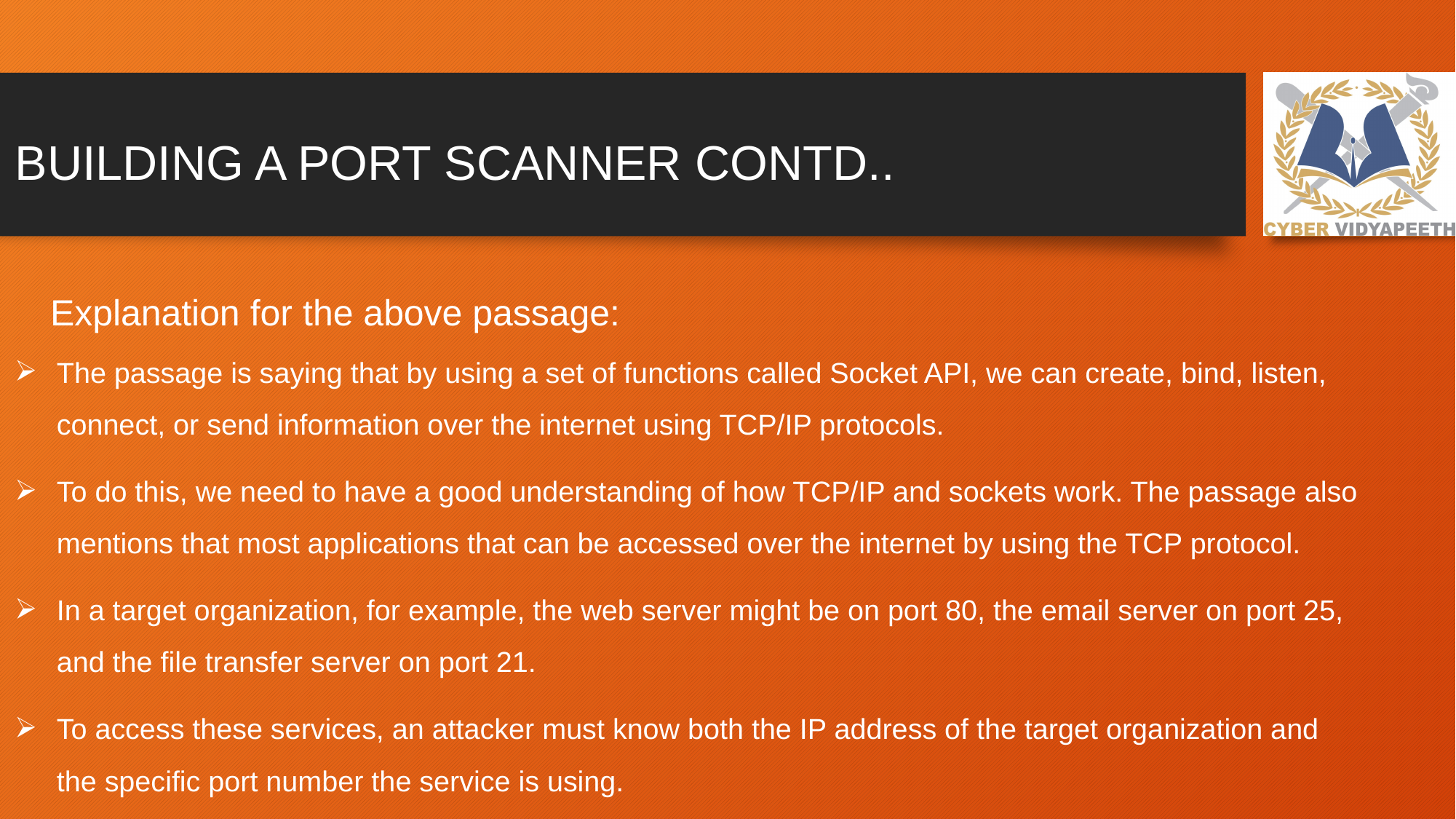

# BUILDING A PORT SCANNER CONTD..
Explanation for the above passage:
The passage is saying that by using a set of functions called Socket API, we can create, bind, listen, connect, or send information over the internet using TCP/IP protocols.
To do this, we need to have a good understanding of how TCP/IP and sockets work. The passage also mentions that most applications that can be accessed over the internet by using the TCP protocol.
In a target organization, for example, the web server might be on port 80, the email server on port 25, and the file transfer server on port 21.
To access these services, an attacker must know both the IP address of the target organization and the specific port number the service is using.